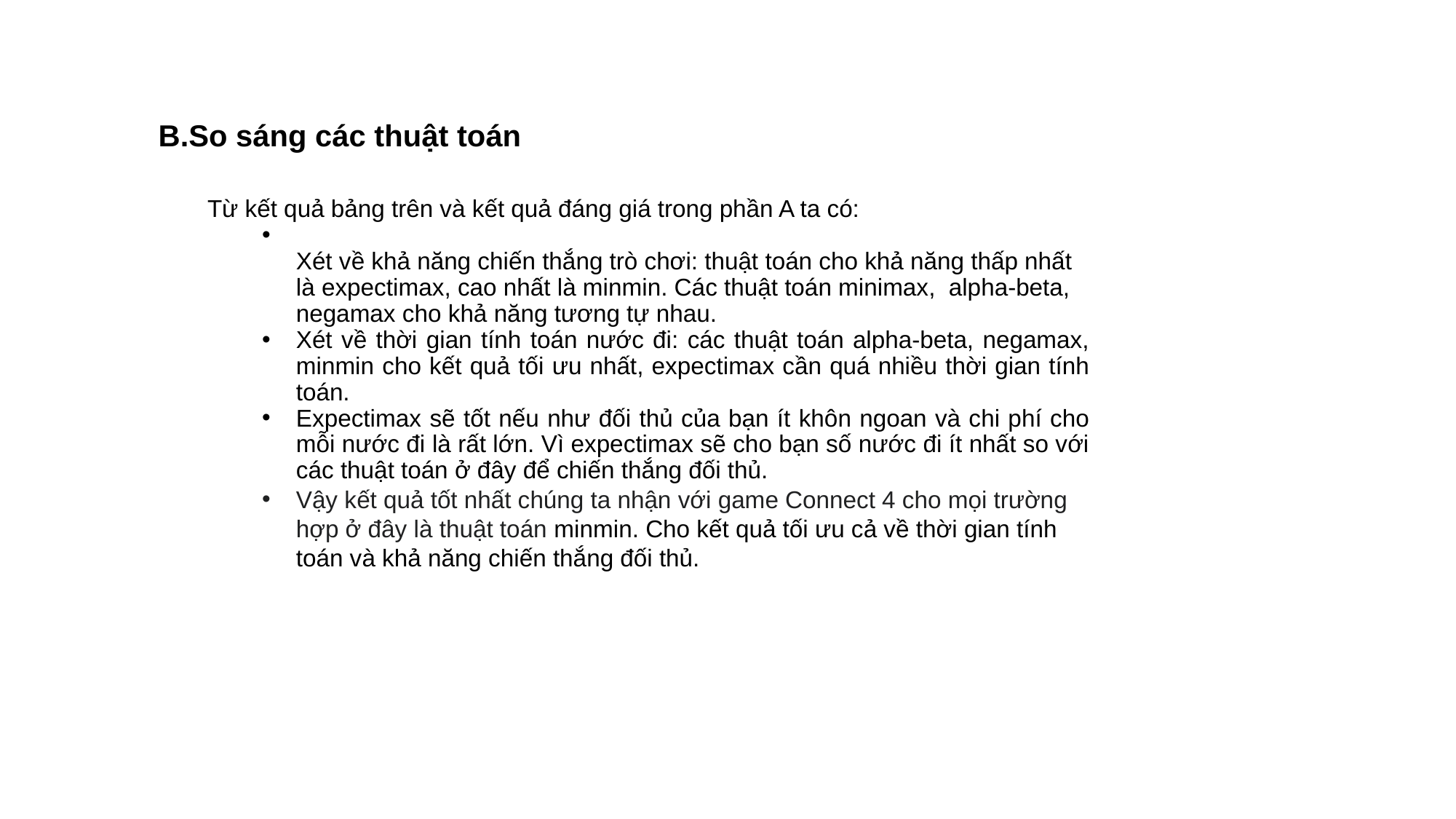

B.So sáng các thuật toán
Từ kết quả bảng trên và kết quả đáng giá trong phần A ta có:
Xét về khả năng chiến thắng trò chơi: thuật toán cho khả năng thấp nhất là expectimax, cao nhất là minmin. Các thuật toán minimax,  alpha-beta, negamax cho khả năng tương tự nhau.
Xét về thời gian tính toán nước đi: các thuật toán alpha-beta, negamax, minmin cho kết quả tối ưu nhất, expectimax cần quá nhiều thời gian tính toán.
Expectimax sẽ tốt nếu như đối thủ của bạn ít khôn ngoan và chi phí cho mỗi nước đi là rất lớn. Vì expectimax sẽ cho bạn số nước đi ít nhất so với các thuật toán ở đây để chiến thắng đối thủ.
Vậy kết quả tốt nhất chúng ta nhận với game Connect 4 cho mọi trường hợp ở đây là thuật toán minmin. Cho kết quả tối ưu cả về thời gian tính toán và khả năng chiến thắng đối thủ.